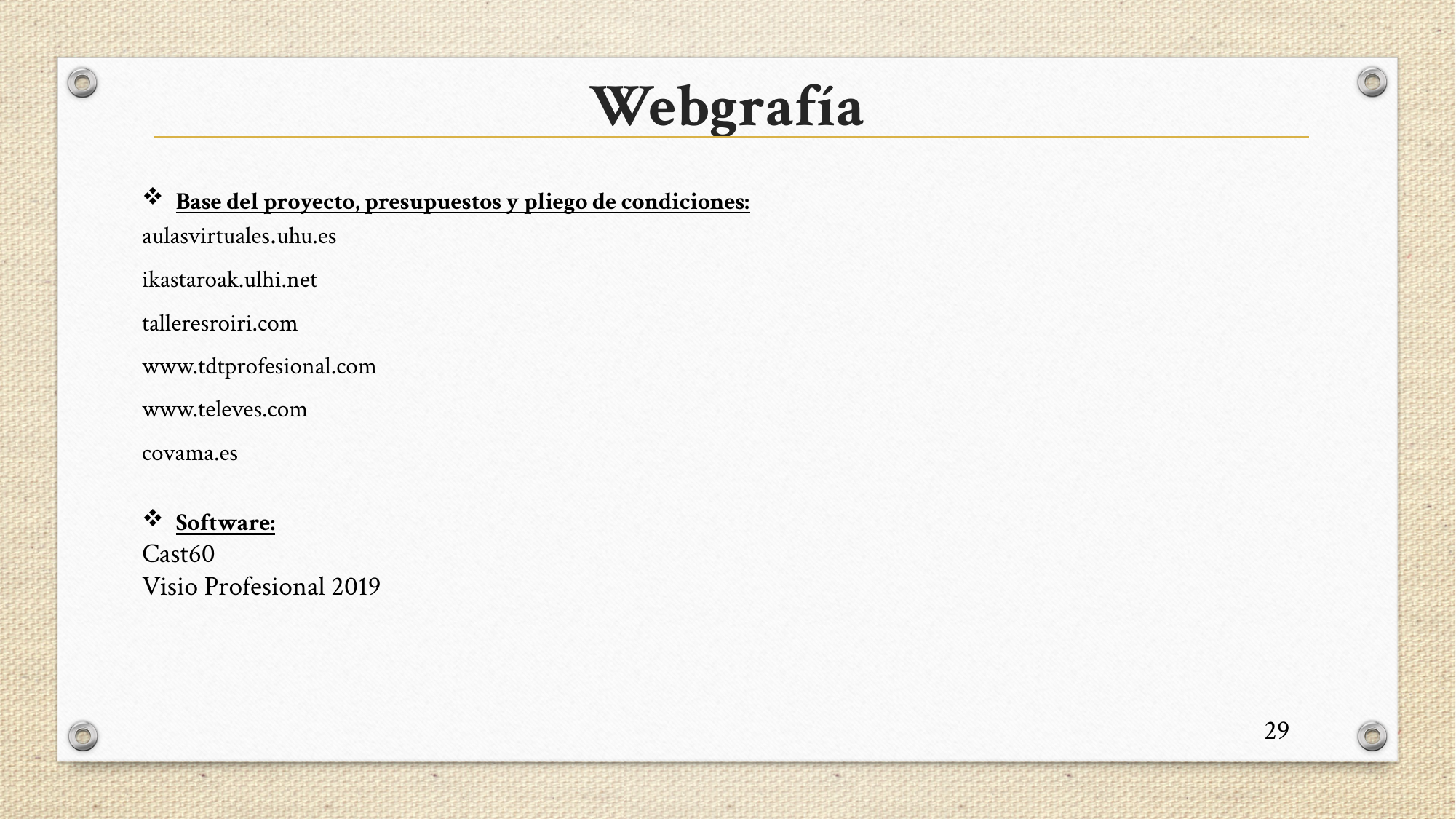

Webgrafía
Base del proyecto, presupuestos y pliego de condiciones:
aulasvirtuales.uhu.es
ikastaroak.ulhi.net
talleresroiri.com
www.tdtprofesional.com
www.televes.com
covama.es

Software:
Cast60
Visio Profesional 2019
29